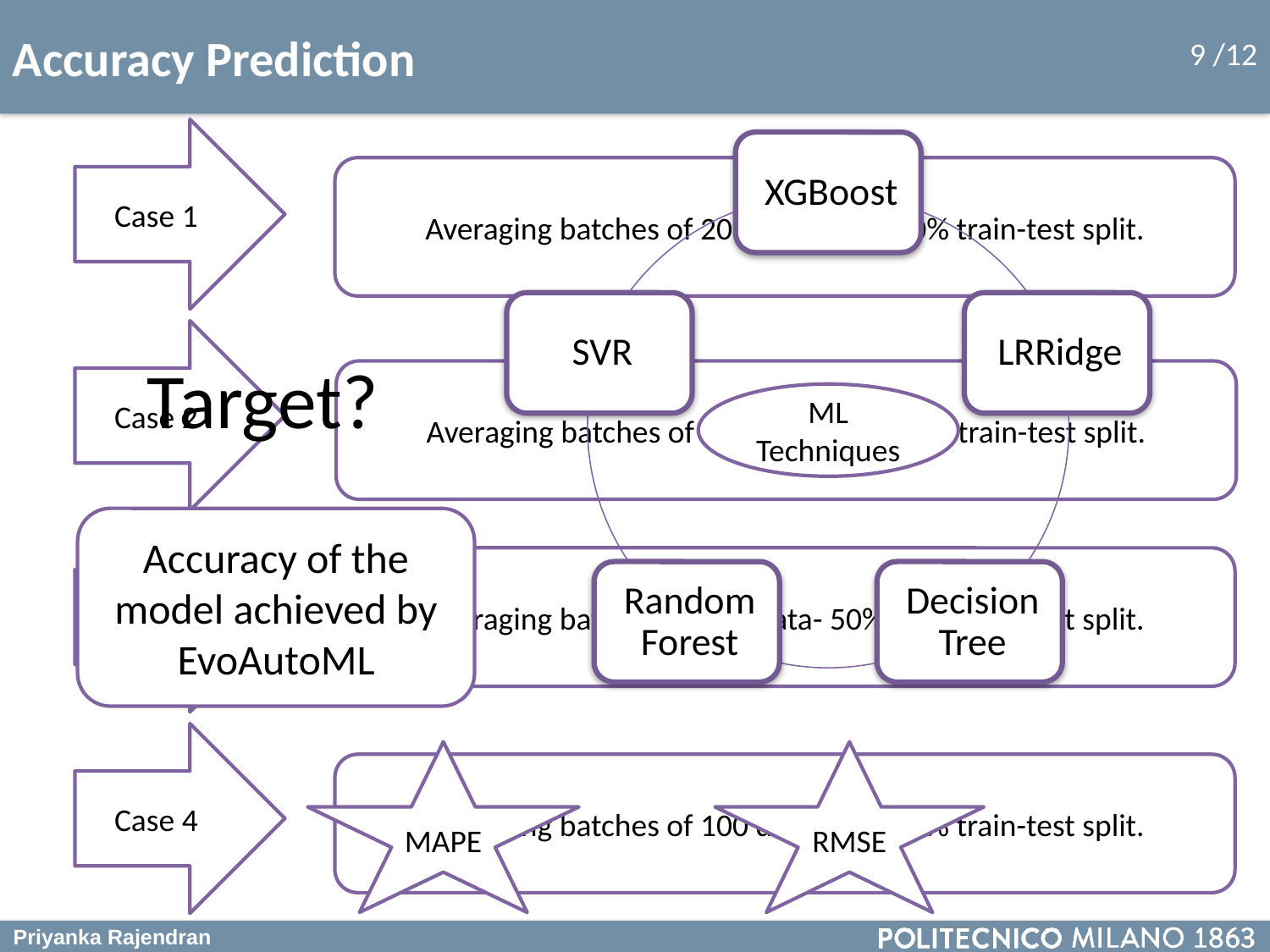

# Accuracy Prediction
Case 1
XGBoost
LRRidge
Decision Tree
Random Forest
SVR
Averaging batches of 200 data- 50%-50% train-test split.
Case 2
Target?
Averaging batches of 200 data- 80%-20% train-test split.
ML Techniques
Accuracy of the model achieved by EvoAutoML
Case 3
Averaging batches of 100 data- 50%-50% train-test split.
Case 4
MAPE
RMSE
Averaging batches of 100 data- 80%-20% train-test split.